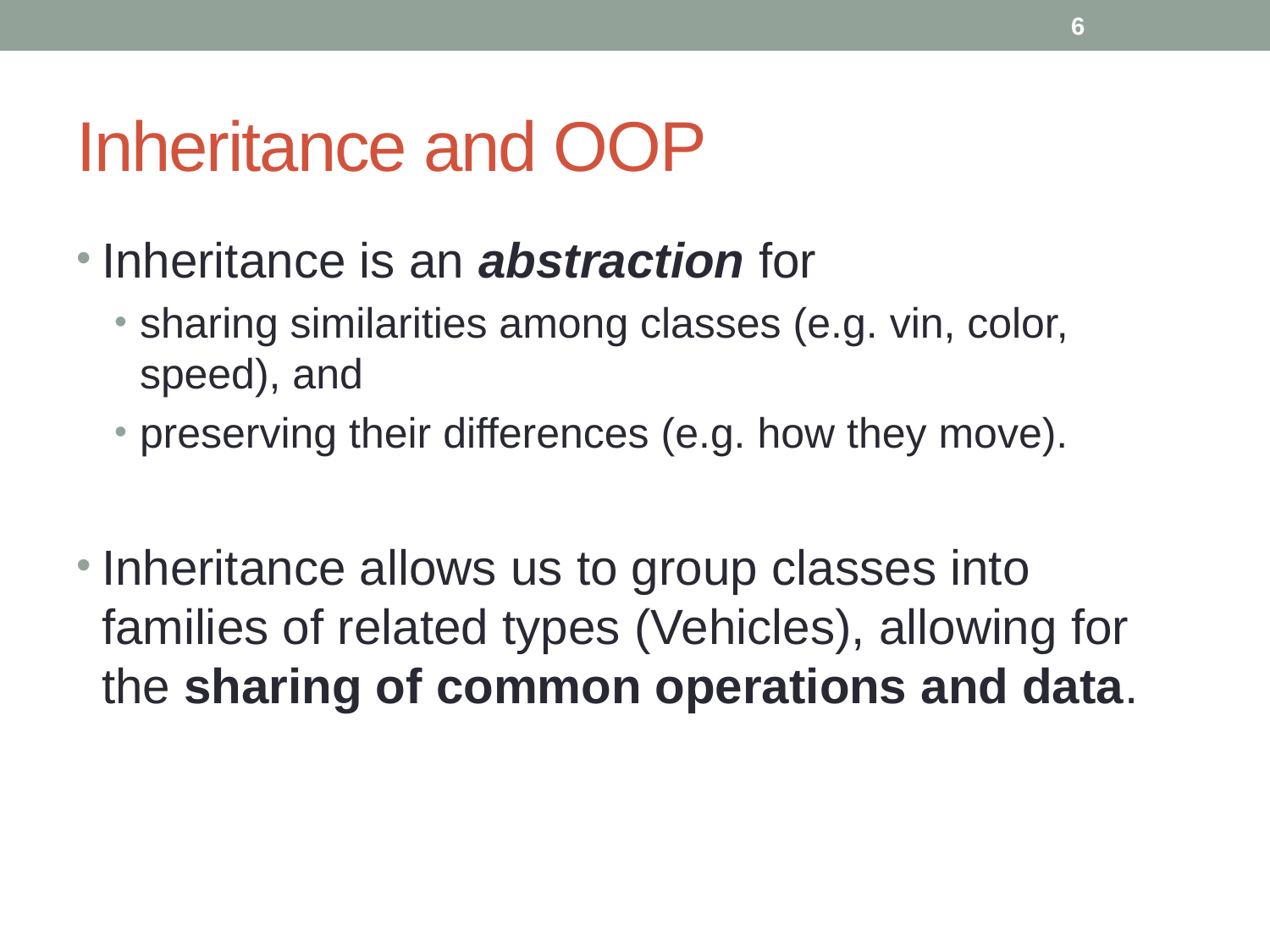

6
# Inheritance and OOP
Inheritance is an abstraction for
sharing similarities among classes (e.g. vin, color, speed), and
preserving their differences (e.g. how they move).

Inheritance allows us to group classes into families of related types (Vehicles), allowing for the sharing of common operations and data.